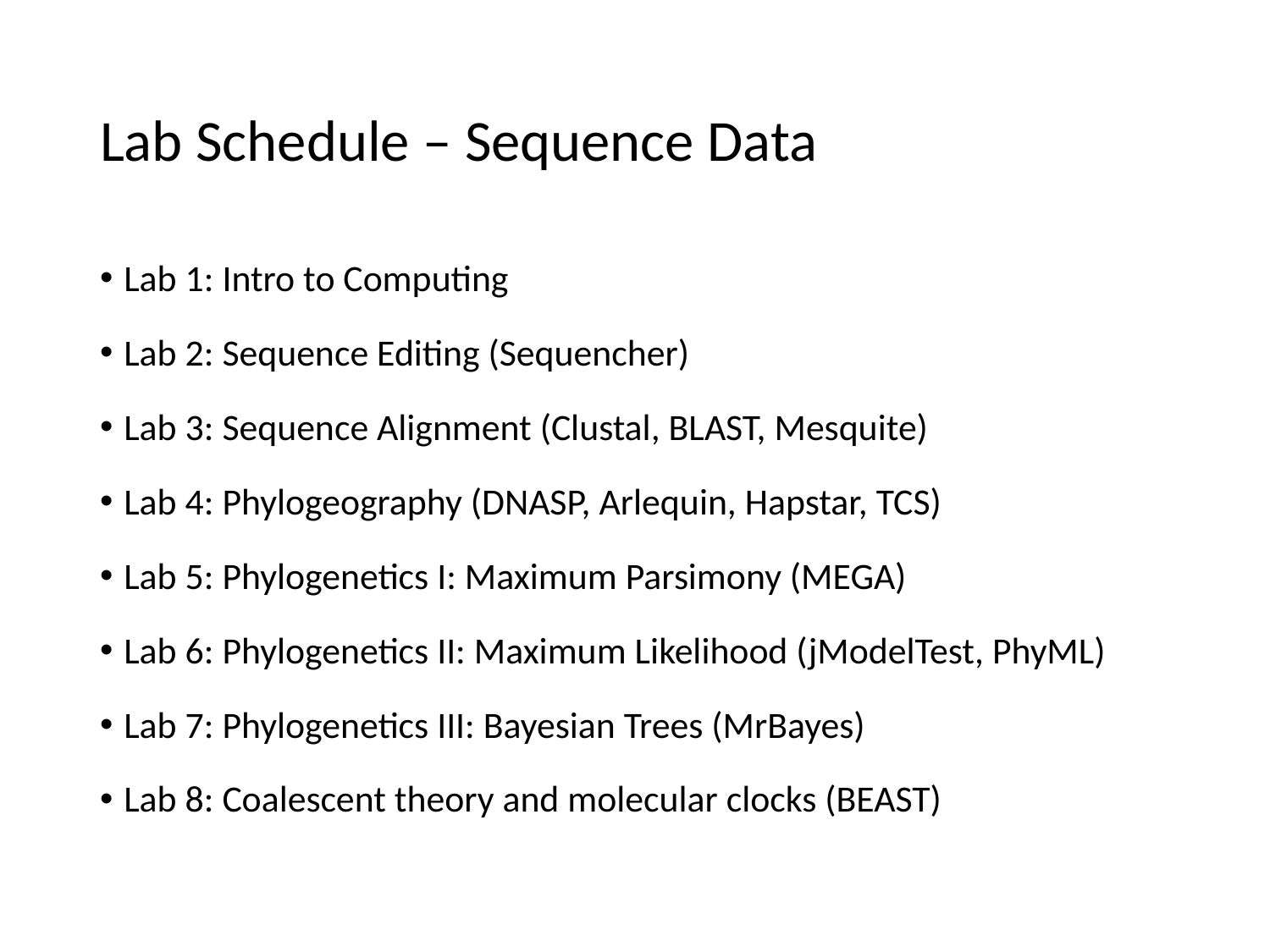

# Lab Schedule – Sequence Data
Lab 1: Intro to Computing
Lab 2: Sequence Editing (Sequencher)
Lab 3: Sequence Alignment (Clustal, BLAST, Mesquite)
Lab 4: Phylogeography (DNASP, Arlequin, Hapstar, TCS)
Lab 5: Phylogenetics I: Maximum Parsimony (MEGA)
Lab 6: Phylogenetics II: Maximum Likelihood (jModelTest, PhyML)
Lab 7: Phylogenetics III: Bayesian Trees (MrBayes)
Lab 8: Coalescent theory and molecular clocks (BEAST)